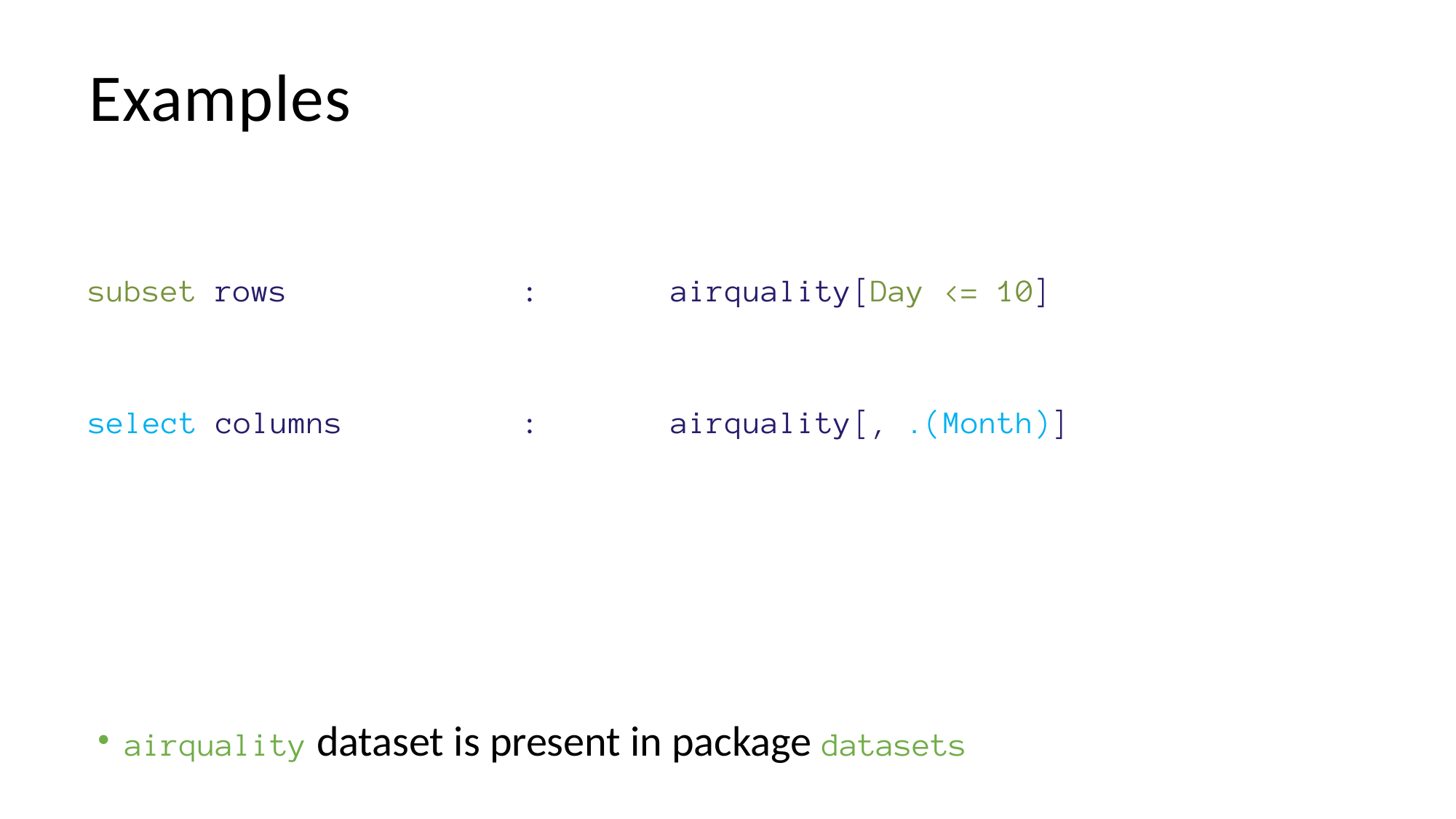

# Examples
subset rows
airquality[Day <= 10]
:
select columns
:
airquality[, .(Month)]
airquality dataset is present in package datasets
58